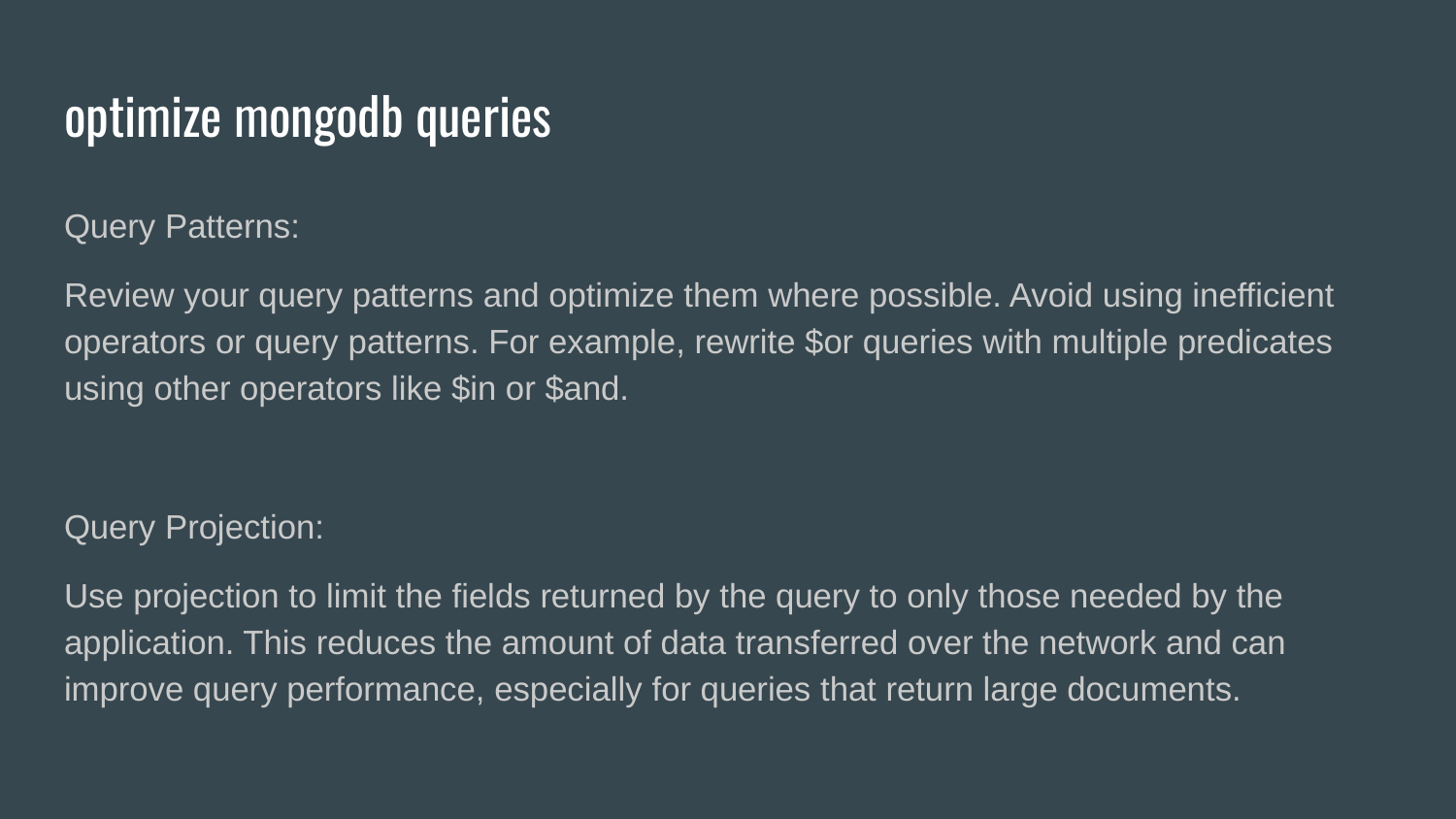

# optimize mongodb queries
Query Patterns:
Review your query patterns and optimize them where possible. Avoid using inefficient operators or query patterns. For example, rewrite $or queries with multiple predicates using other operators like $in or $and.

Query Projection:
Use projection to limit the fields returned by the query to only those needed by the application. This reduces the amount of data transferred over the network and can improve query performance, especially for queries that return large documents.